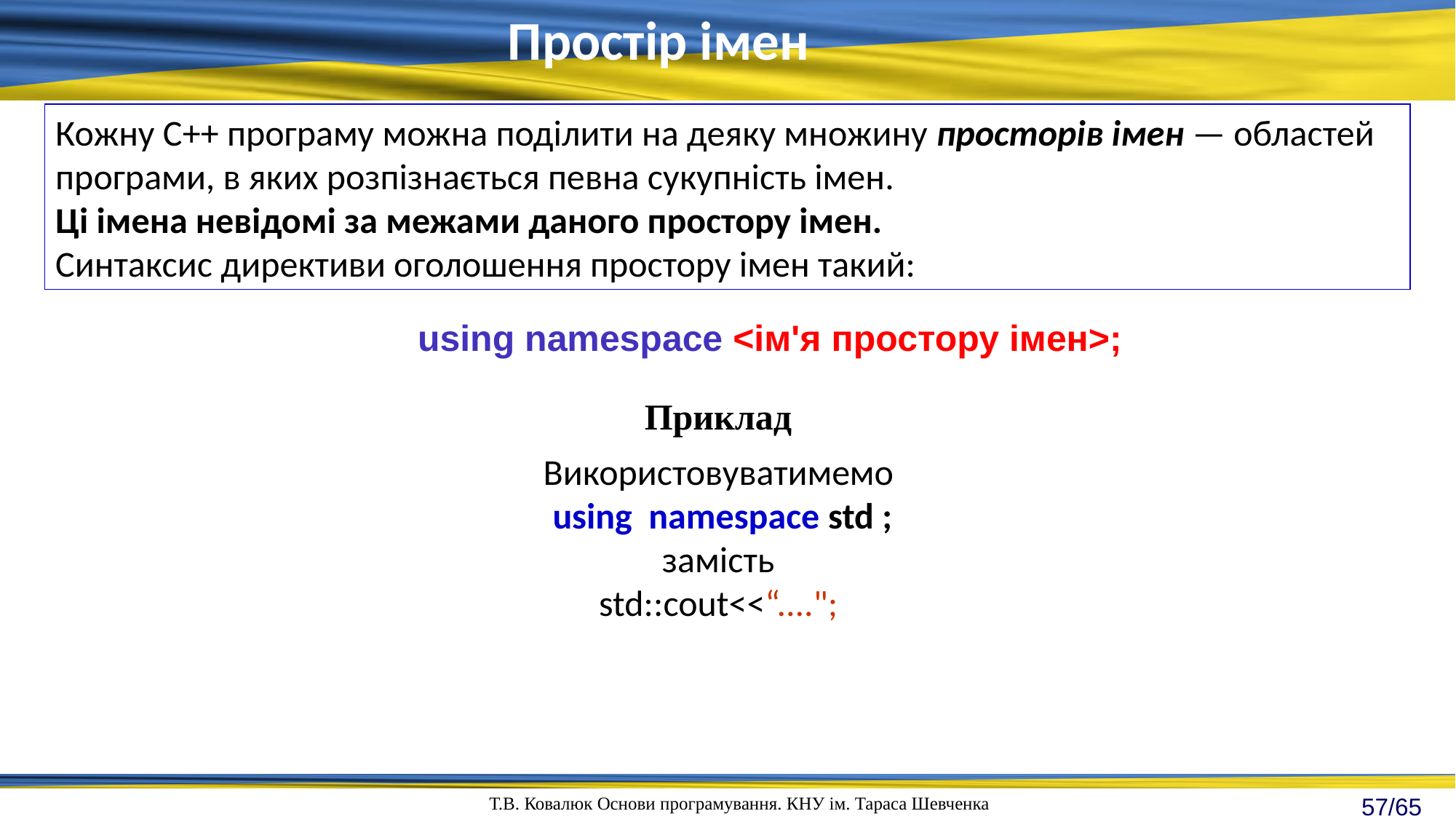

Декларативна частина програми
Простір імен
Кожну С++ програму можна поділити на деяку множину просторів імен — областей програми, в яких розпізнається певна сукупність імен.
Ці імена невідомі за межами даного простору імен.
Синтаксис директиви оголошення простору імен такий:
	using namespace <ім'я простору імен>;
Приклад
Використовуватимемо
 using  namespace std ;
замість
std::cout<<“....";